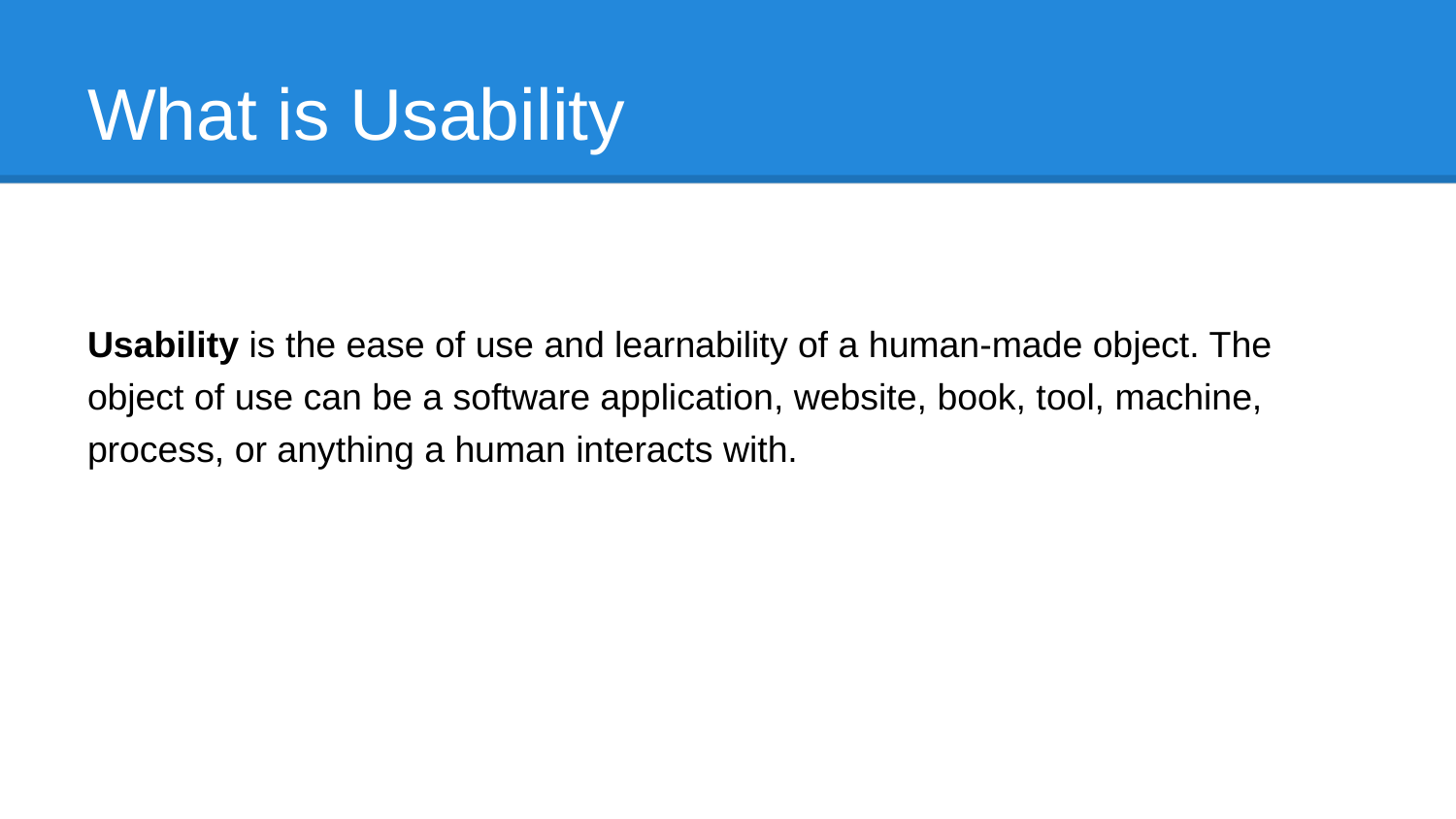

# What is Usability

Usability is the ease of use and learnability of a human-made object. The object of use can be a software application, website, book, tool, machine, process, or anything a human interacts with.